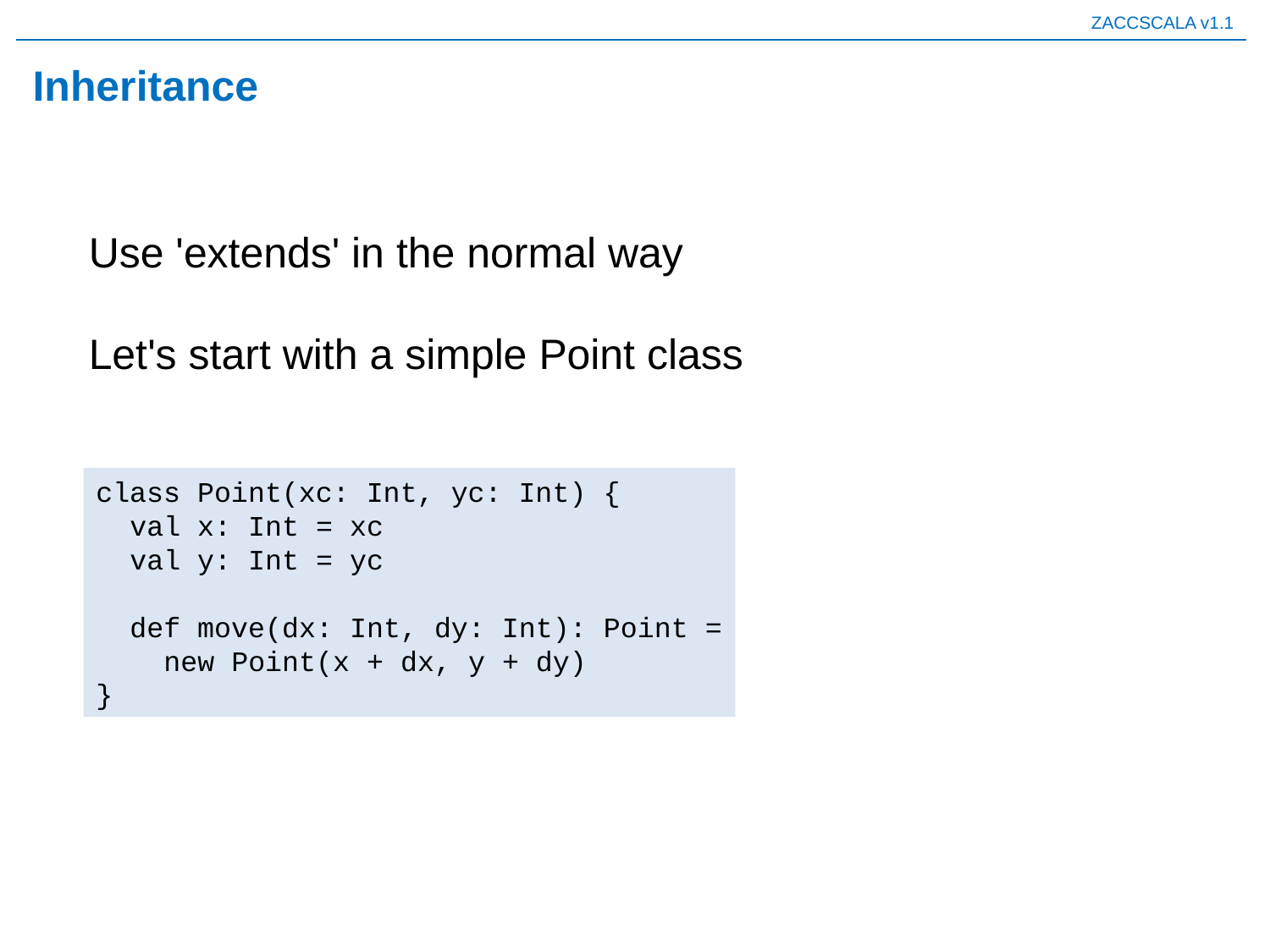

# Inheritance
Use 'extends' in the normal way

Let's start with a simple Point class
class Point(xc: Int, yc: Int) {
  val x: Int = xc
  val y: Int = yc

  def move(dx: Int, dy: Int): Point =
    new Point(x + dx, y + dy)
}